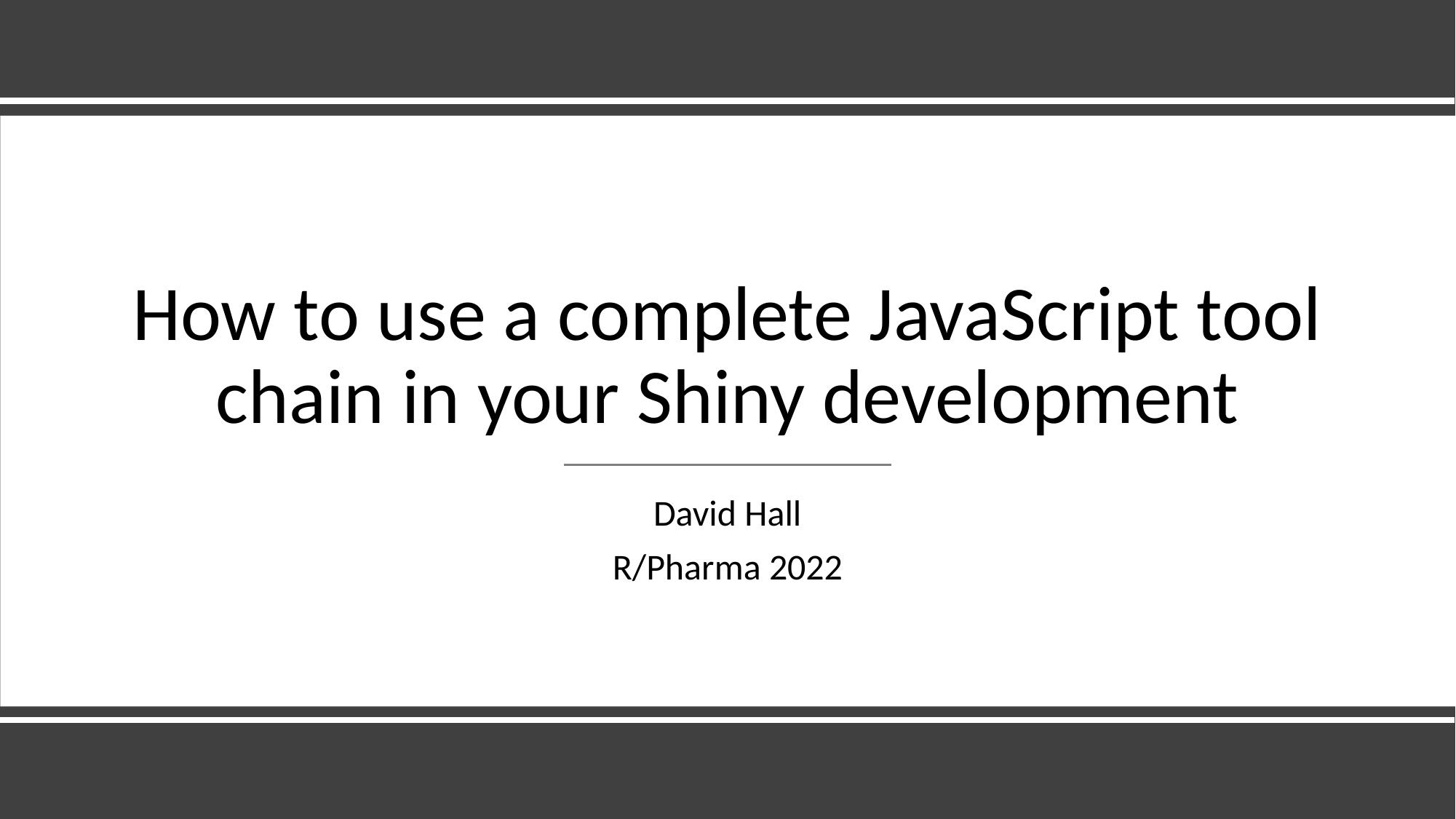

# How to use a complete JavaScript tool chain in your Shiny development
David Hall
R/Pharma 2022